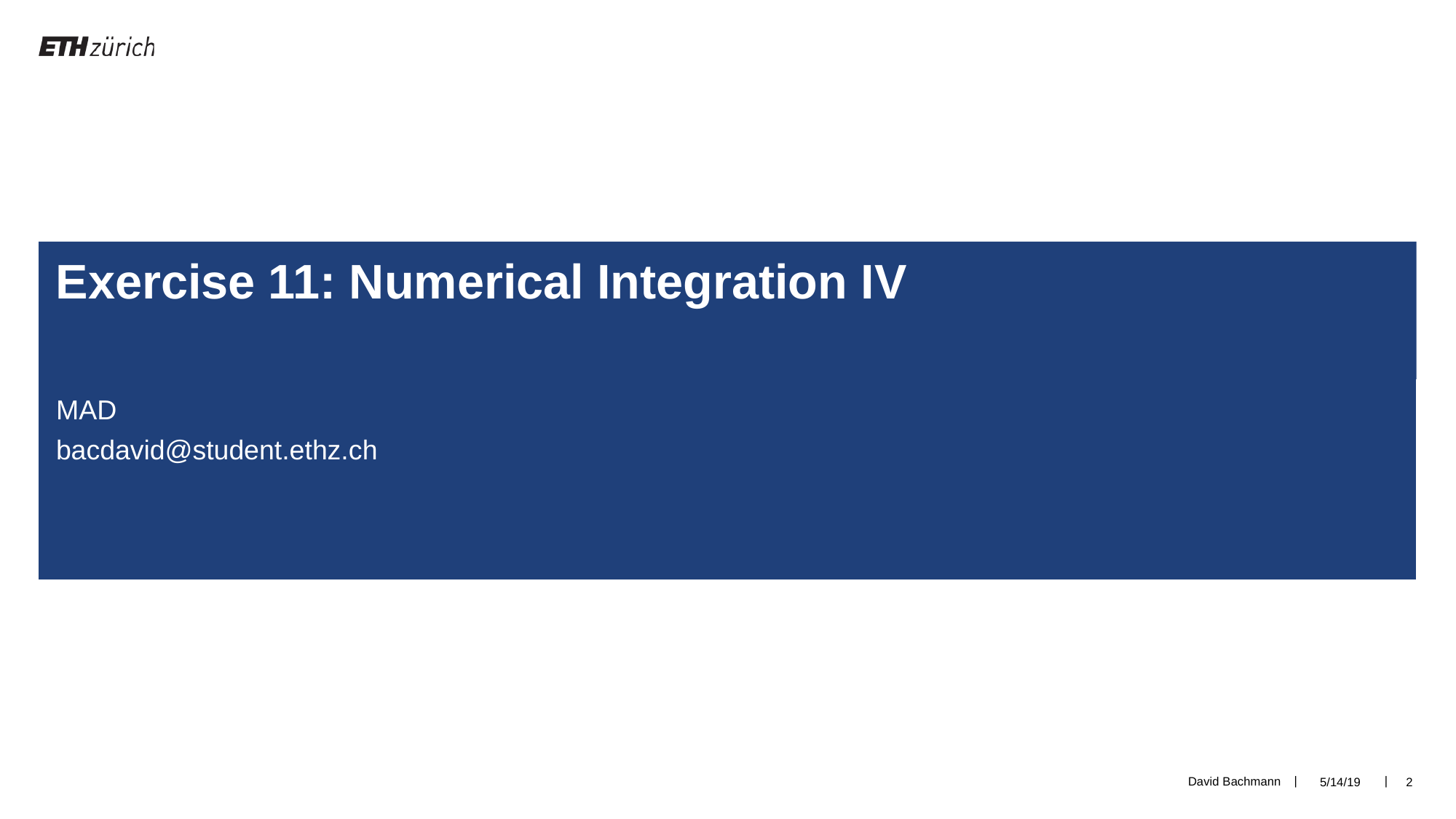

Exercise 11: Numerical Integration IV
MAD
bacdavid@student.ethz.ch

David Bachmann
5/14/19
2